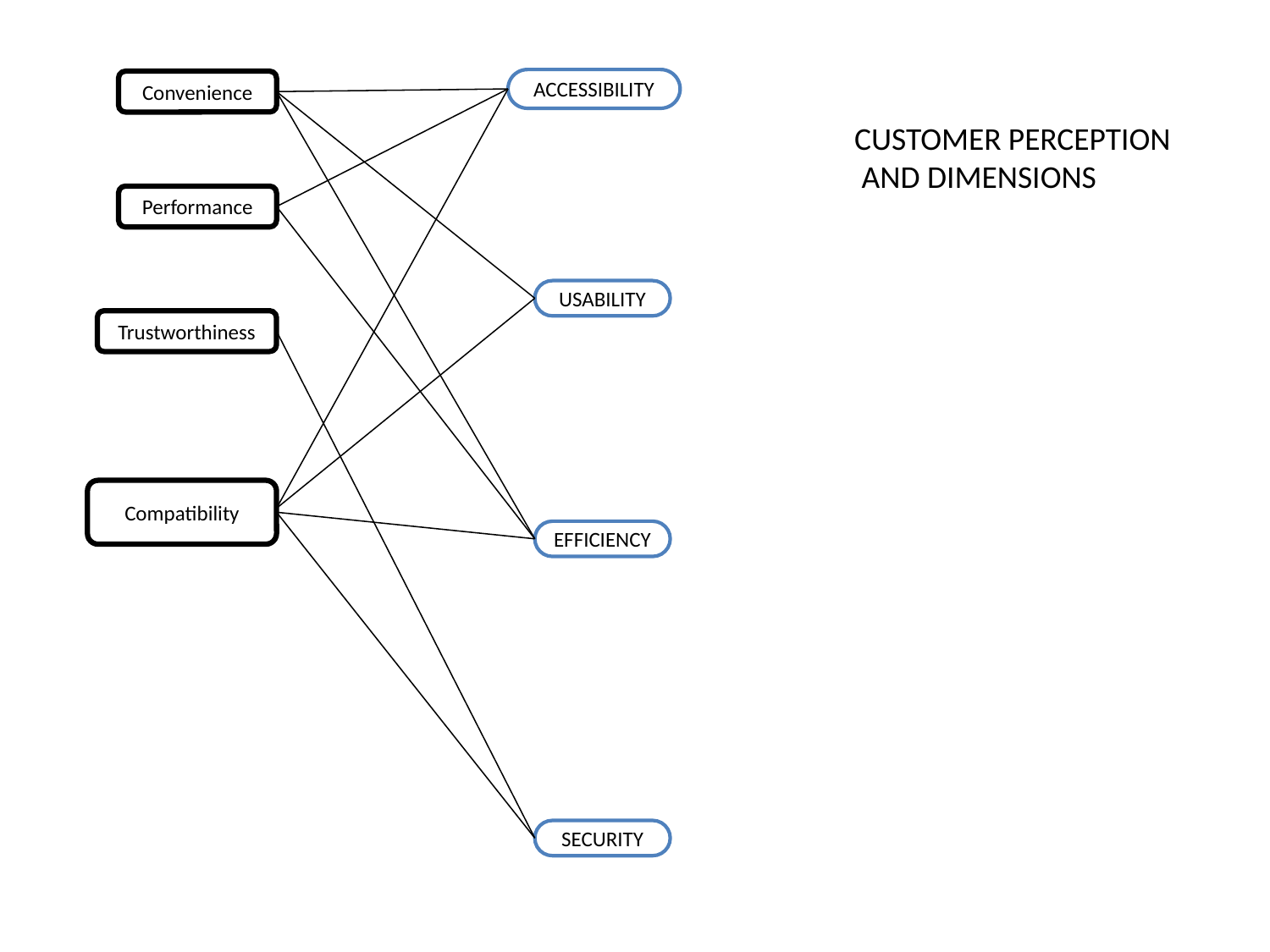

ACCESSIBILITY
Convenience
CUSTOMER PERCEPTION
 AND DIMENSIONS
Performance
USABILITY
Trustworthiness
Compatibility
EFFICIENCY
SECURITY